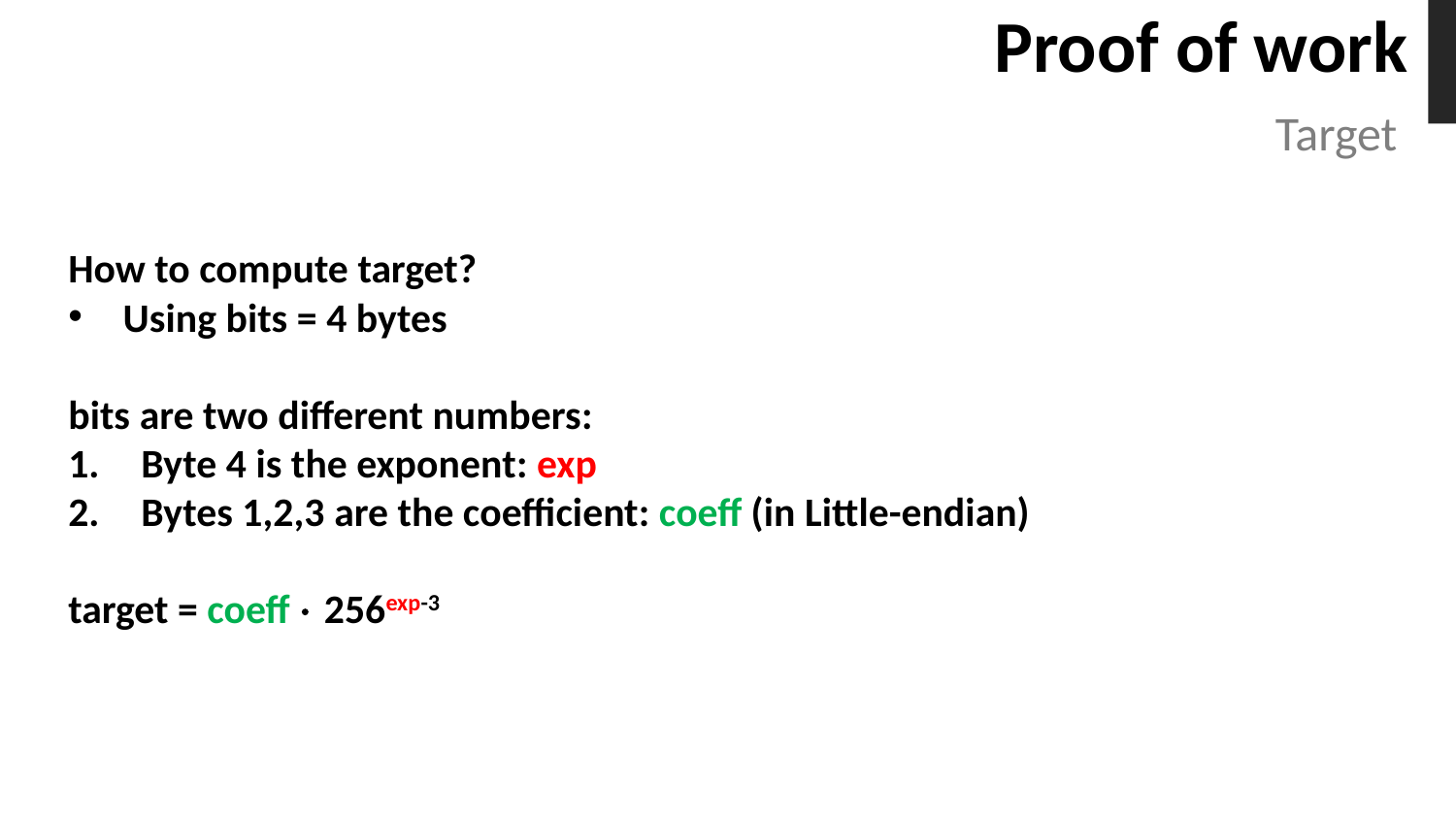

# Proof of work
Target

How to compute target?
Using bits = 4 bytes

bits are two different numbers:
Byte 4 is the exponent: exp
Bytes 1,2,3 are the coefficient: coeff (in Little-endian)

target = coeff ⋅ 256exp-3